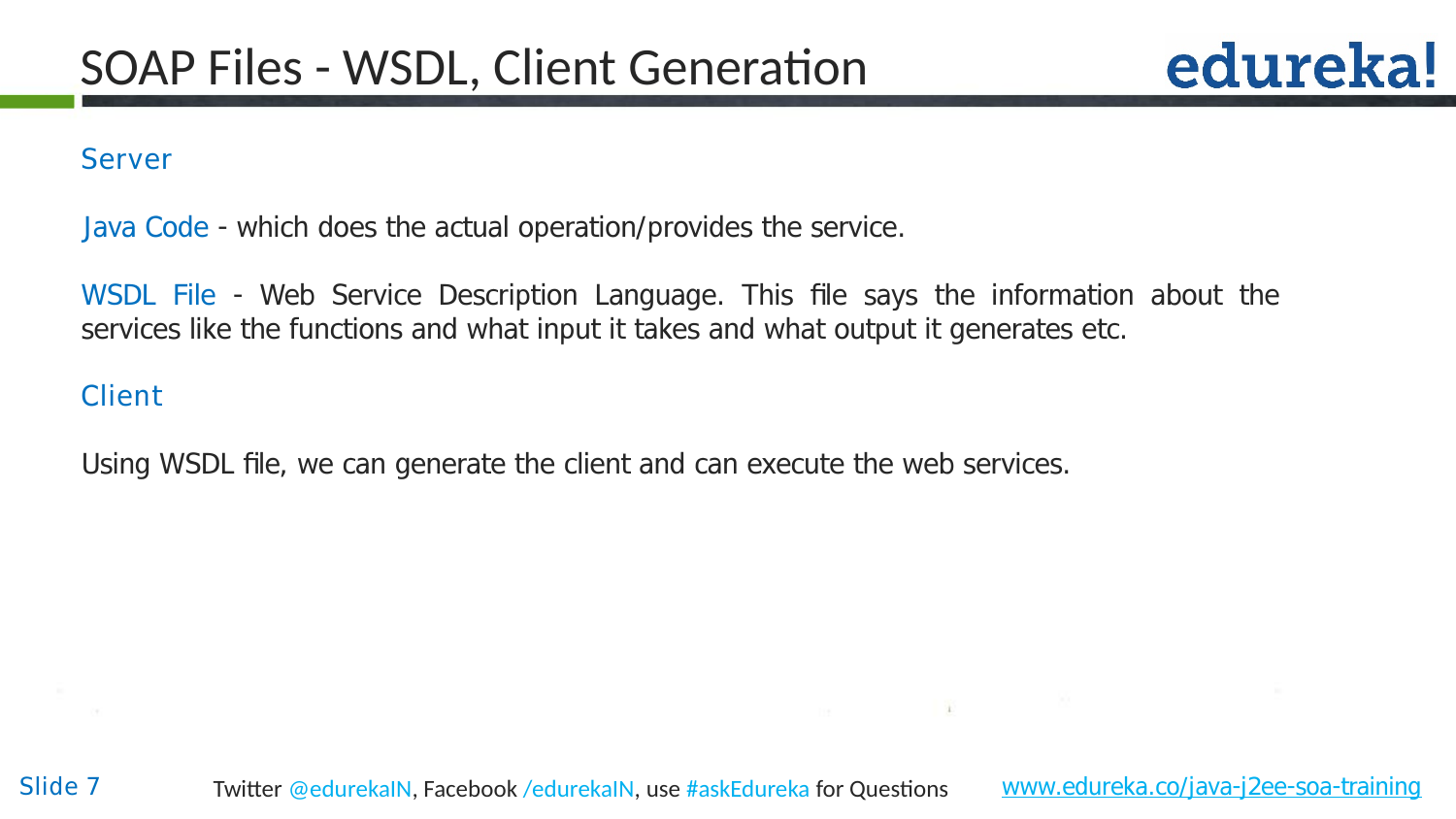

SOAP Files - WSDL, Client Generation
Server

Java Code - which does the actual operation/provides the service.

WSDL File - Web Service Description Language. This file says the information about the services like the functions and what input it takes and what output it generates etc.

Client

Using WSDL file, we can generate the client and can execute the web services.